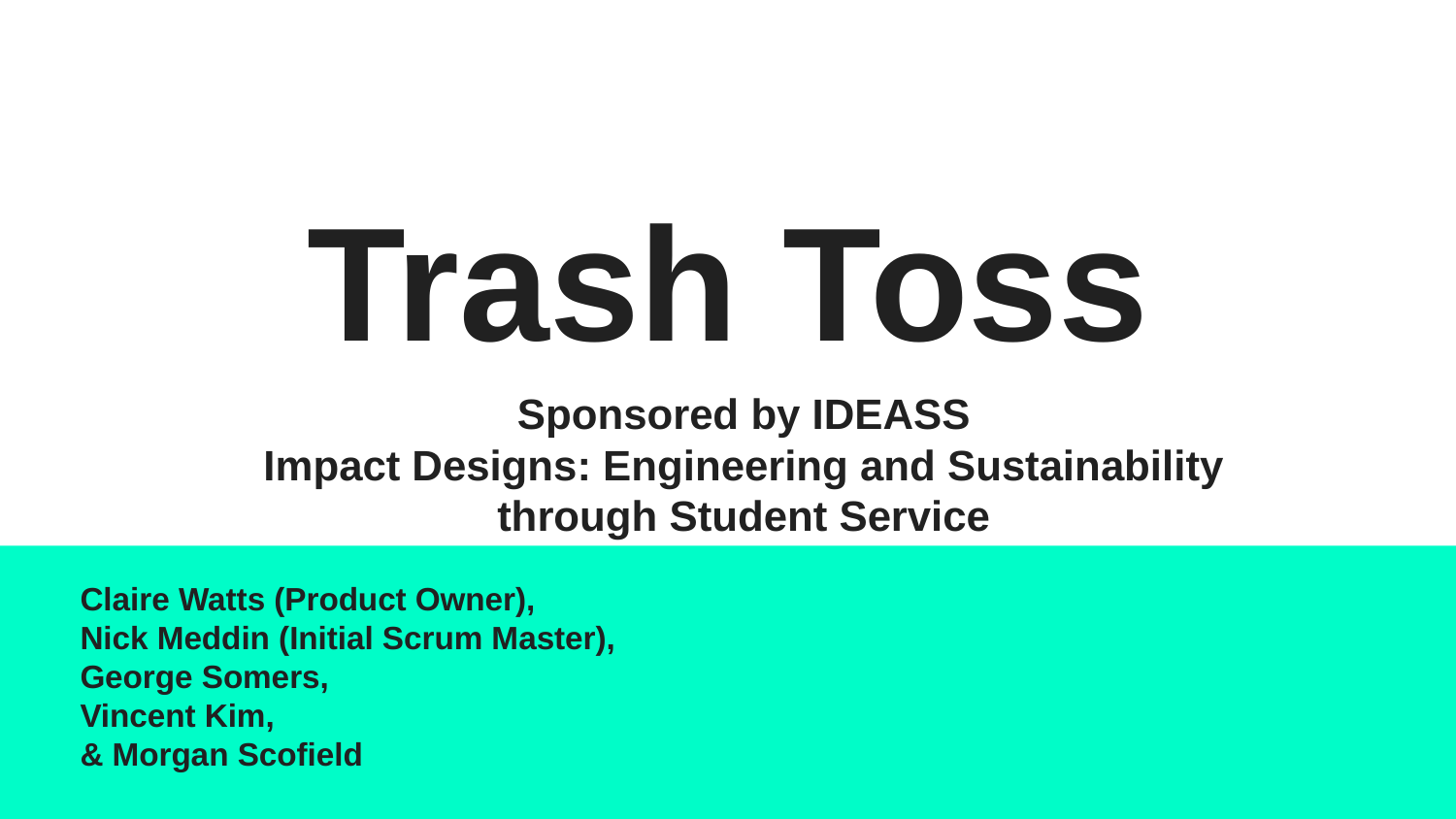

# Trash Toss

Sponsored by IDEASS
Impact Designs: Engineering and Sustainability
through Student Service

Claire Watts (Product Owner),
Nick Meddin (Initial Scrum Master),
George Somers,
Vincent Kim,
& Morgan Scofield